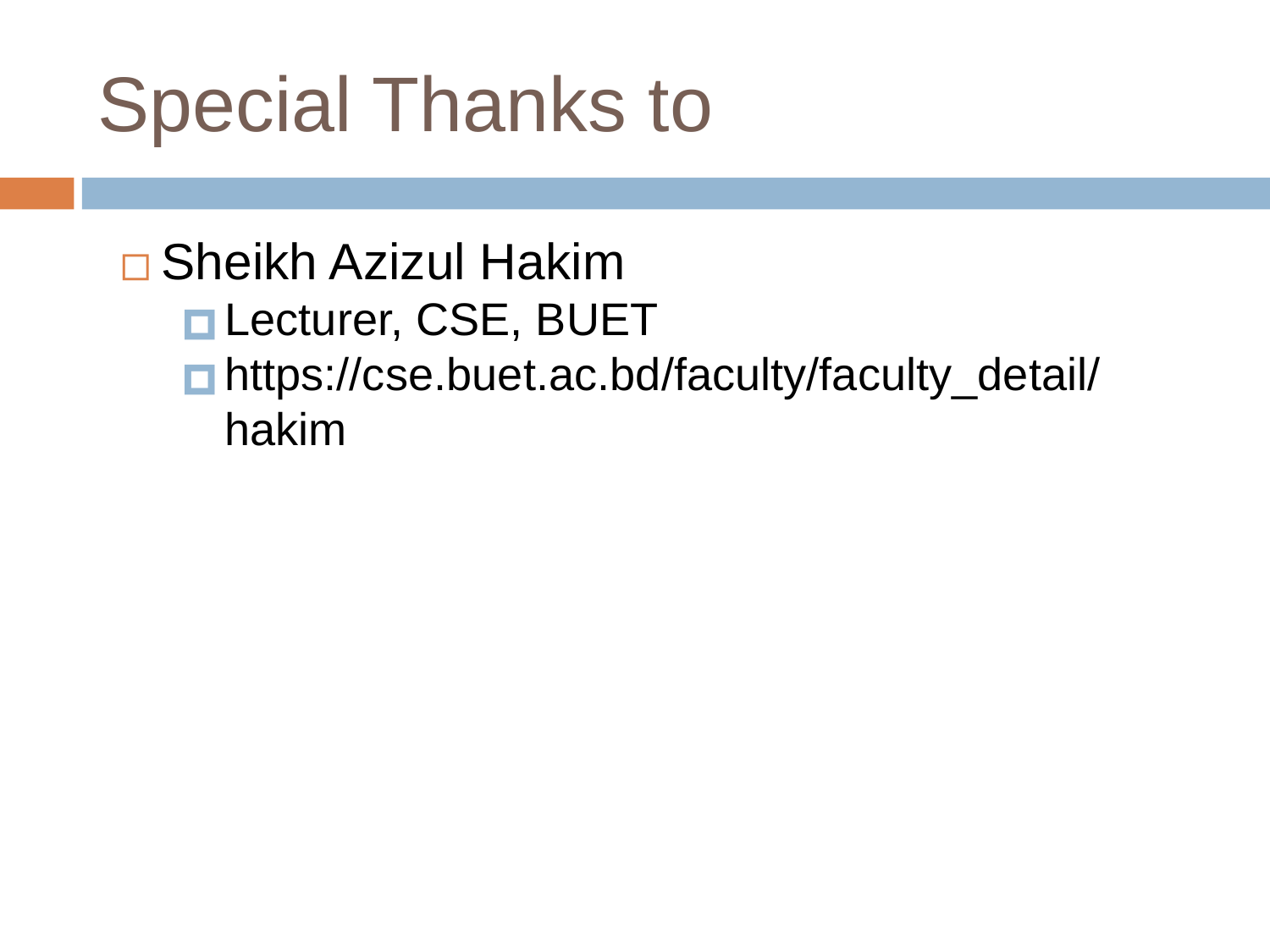

# Special Thanks to
Sheikh Azizul Hakim
Lecturer, CSE, BUET
https://cse.buet.ac.bd/faculty/faculty_detail/hakim